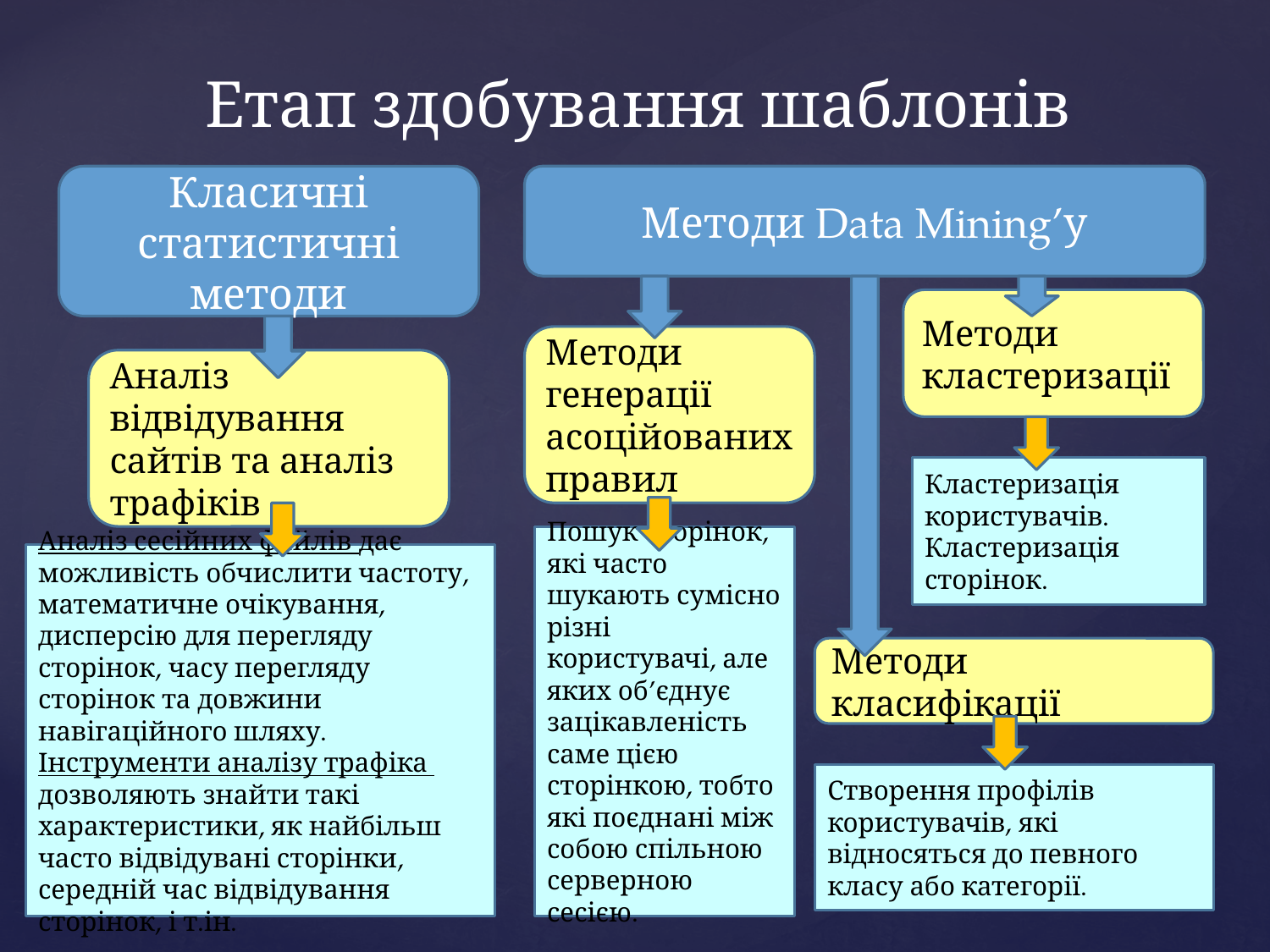

# Етап здобування шаблонів
Класичні статистичні методи
Методи Data Mining’у

Методи кластеризації

Методи генерації асоційованих правил
Аналіз відвідування сайтів та аналіз трафіків

Кластеризація користувачів.
Кластеризація сторінок.

Пошук сторінок, які часто шукають сумісно різні користувачі, але яких об’єднує зацікавленість саме цією сторінкою, тобто які поєднані між собою спільною серверною сесією.
Аналіз сесійних файлів дає можливість обчислити частоту, математичне очікування, дисперсію для перегляду сторінок, часу перегляду сторінок та довжини навігаційного шляху.
Інструменти аналізу трафіка  дозволяють знайти такі характеристики, як найбільш часто відвідувані сторінки, середній час відвідування сторінок, і т.ін.
Методи класифікації

Створення профілів користувачів, які відносяться до певного класу або категорії.